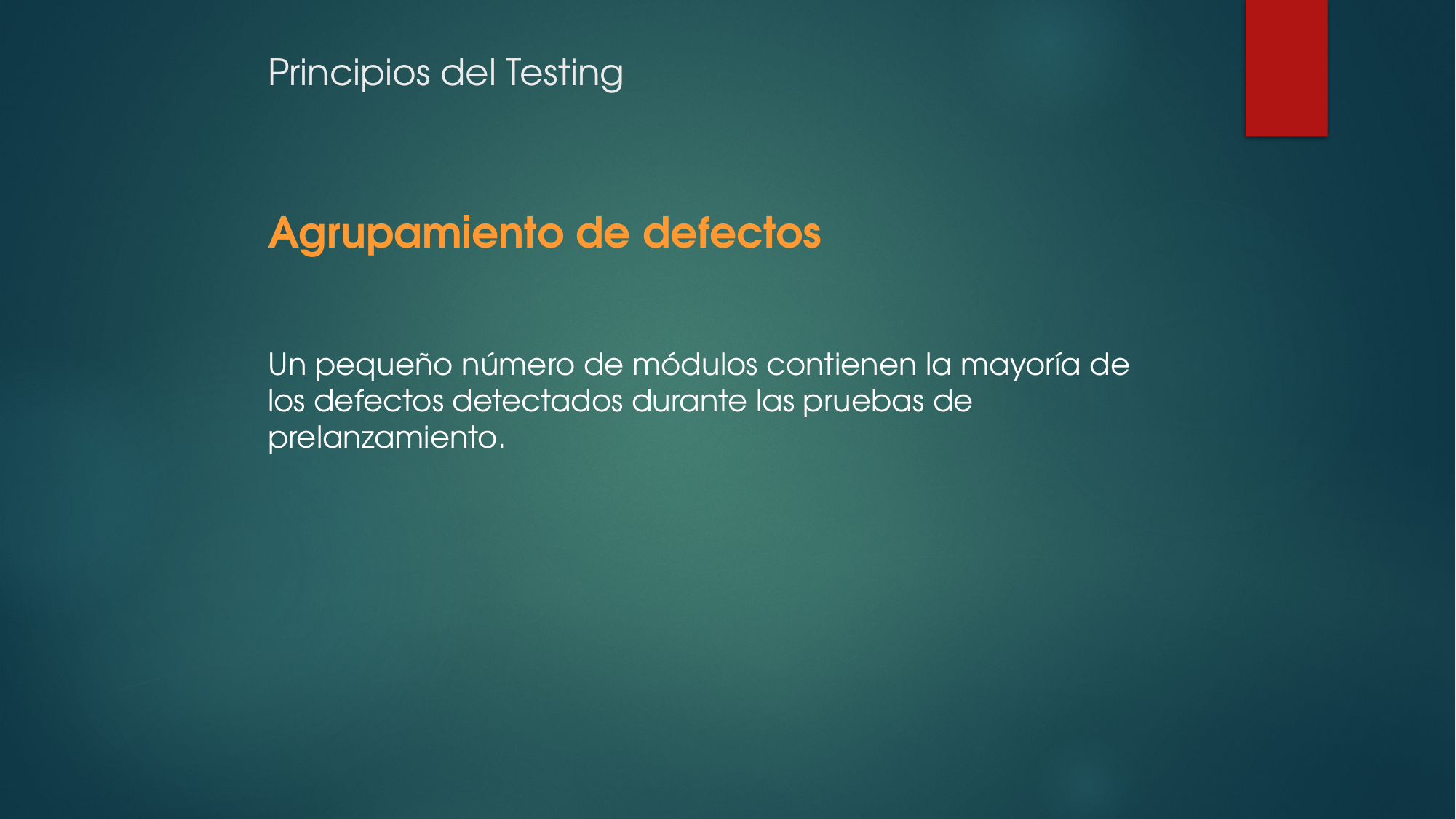

# Principios del Testing

Agrupamiento de defectos

Un pequeño número de módulos contienen la mayoría de los defectos detectados durante las pruebas de prelanzamiento.